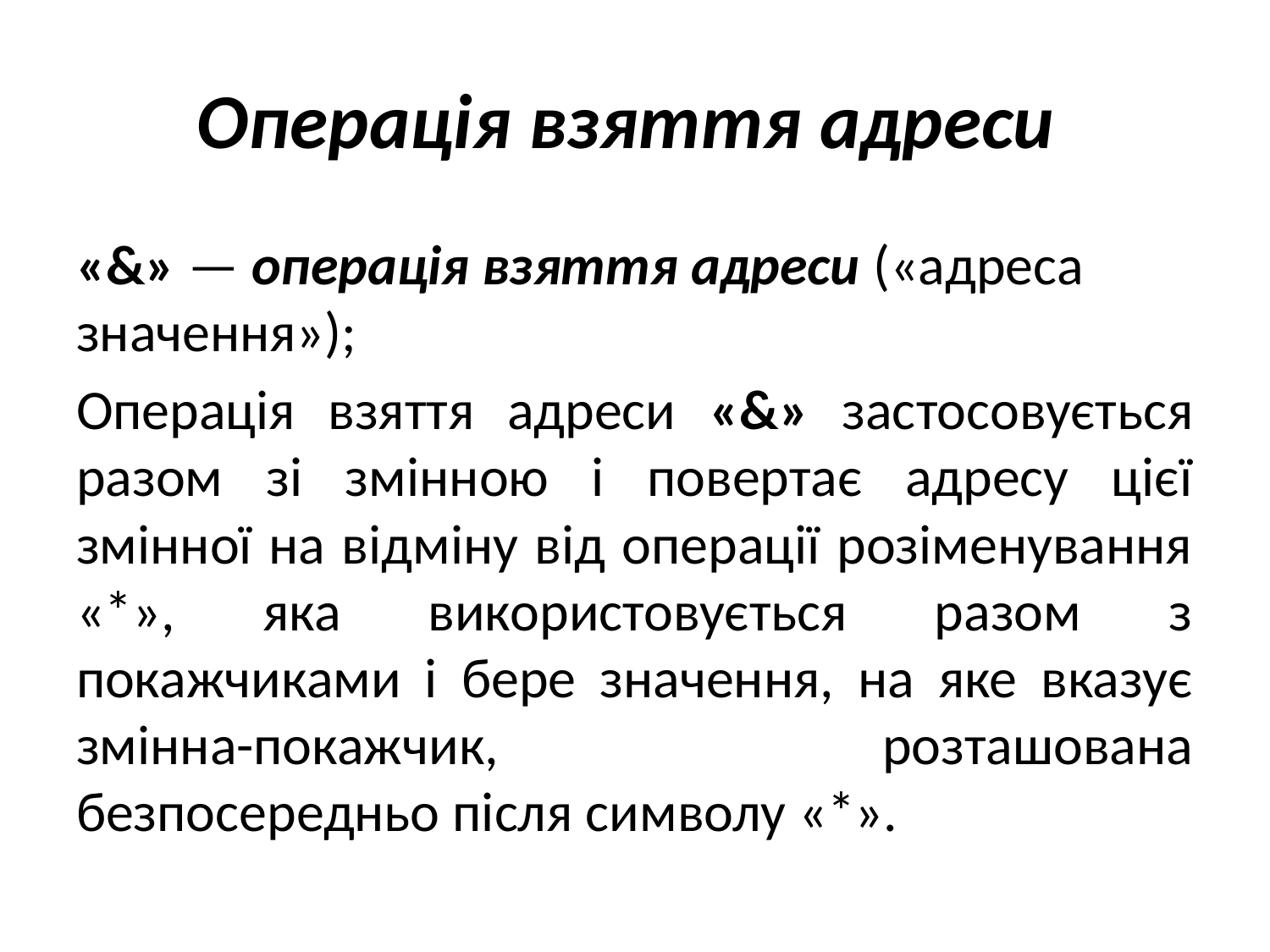

# Операція взяття адреси
«&» — операція взяття адреси («адреса значення»);
Операція взяття адреси «&» застосовується разом зі змінною і повертає адресу цієї змінної на відміну від операції розіменування «*», яка використовується разом з покажчиками і бере значення, на яке вказує змінна-покажчик, розташована безпосередньо після символу «*».